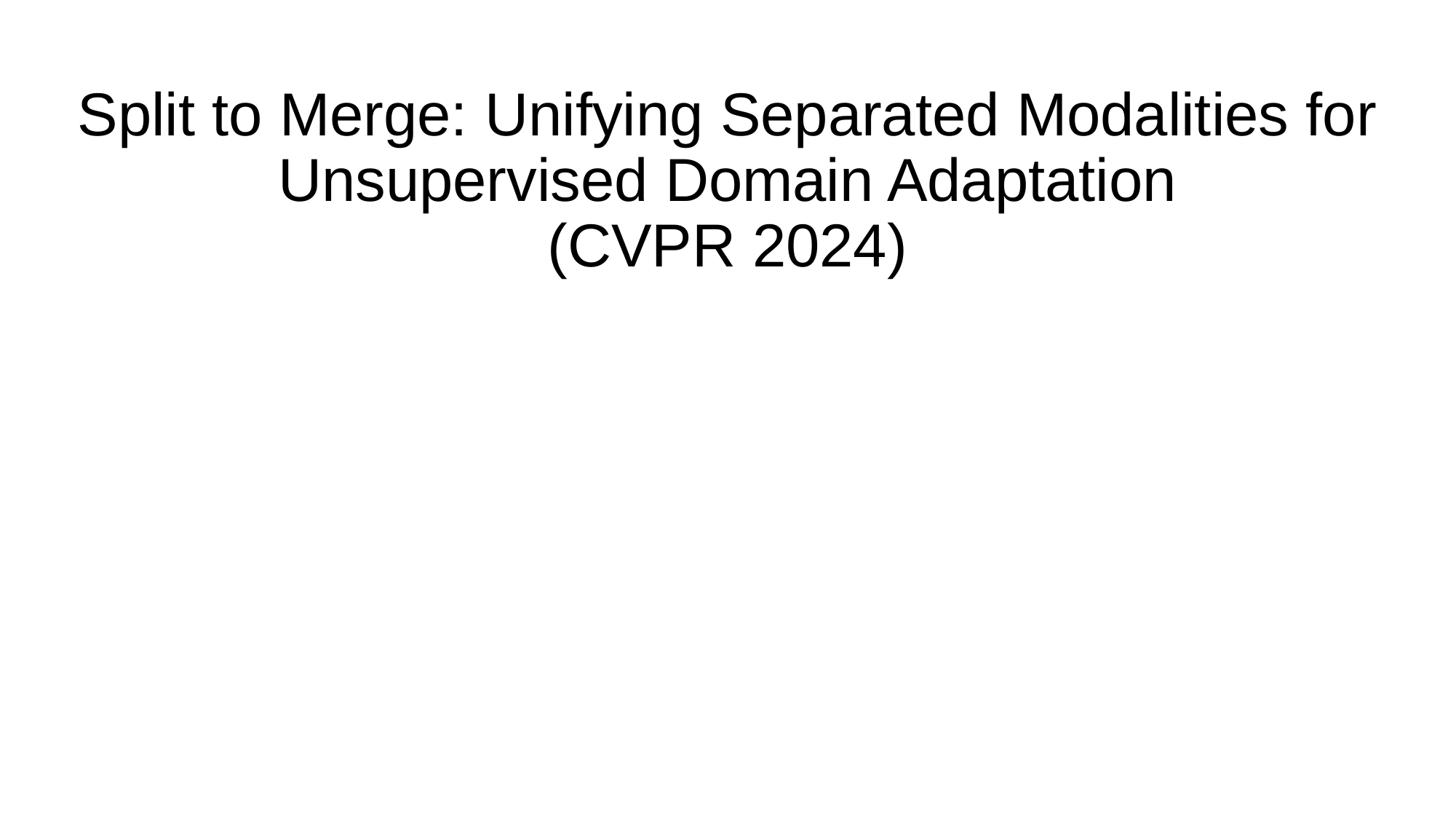

# Split to Merge: Unifying Separated Modalities for Unsupervised Domain Adaptation (CVPR 2024)